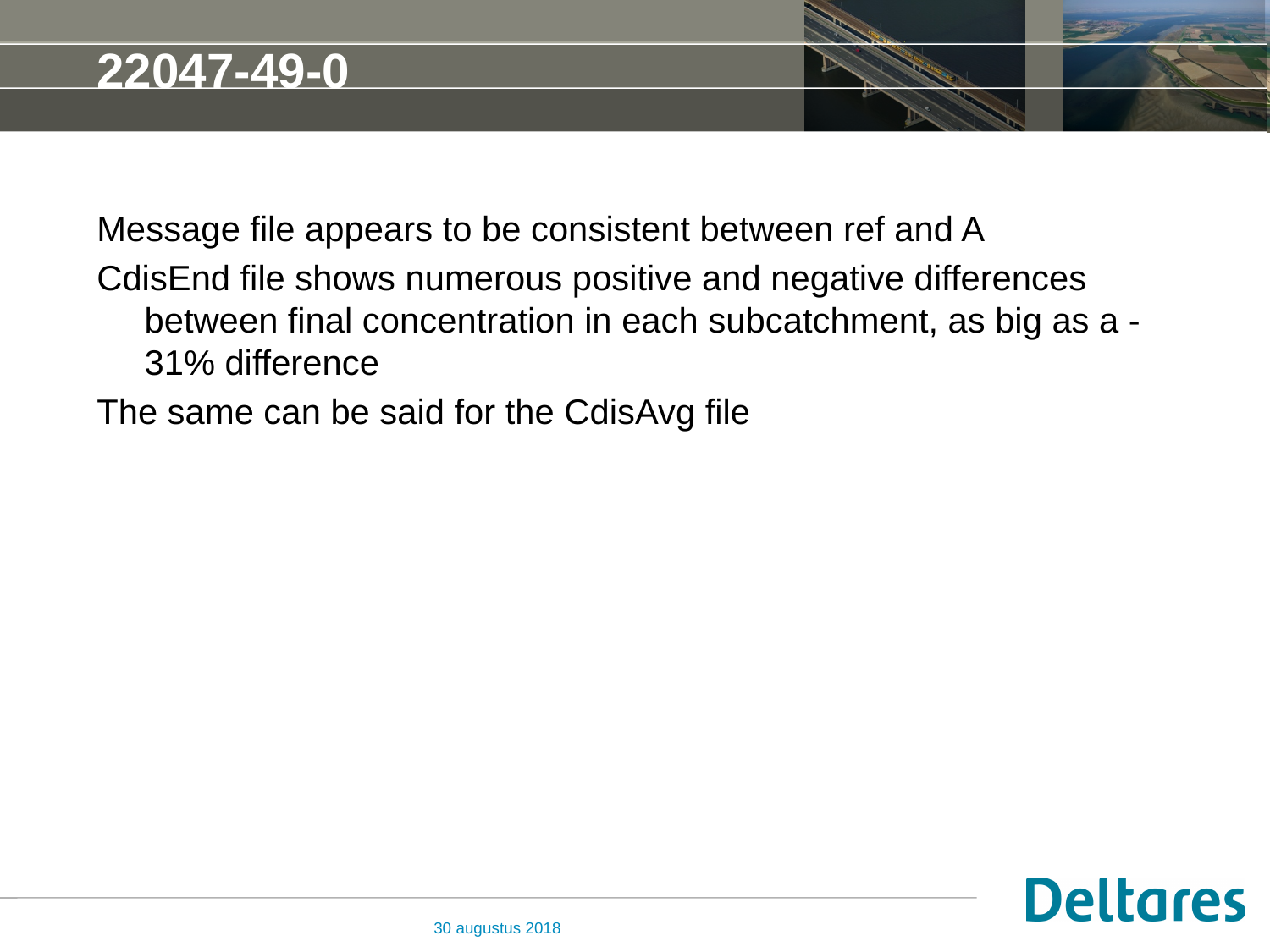

# 22047-49-0
Message file appears to be consistent between ref and A
CdisEnd file shows numerous positive and negative differences between final concentration in each subcatchment, as big as a -31% difference
The same can be said for the CdisAvg file

30 augustus 2018